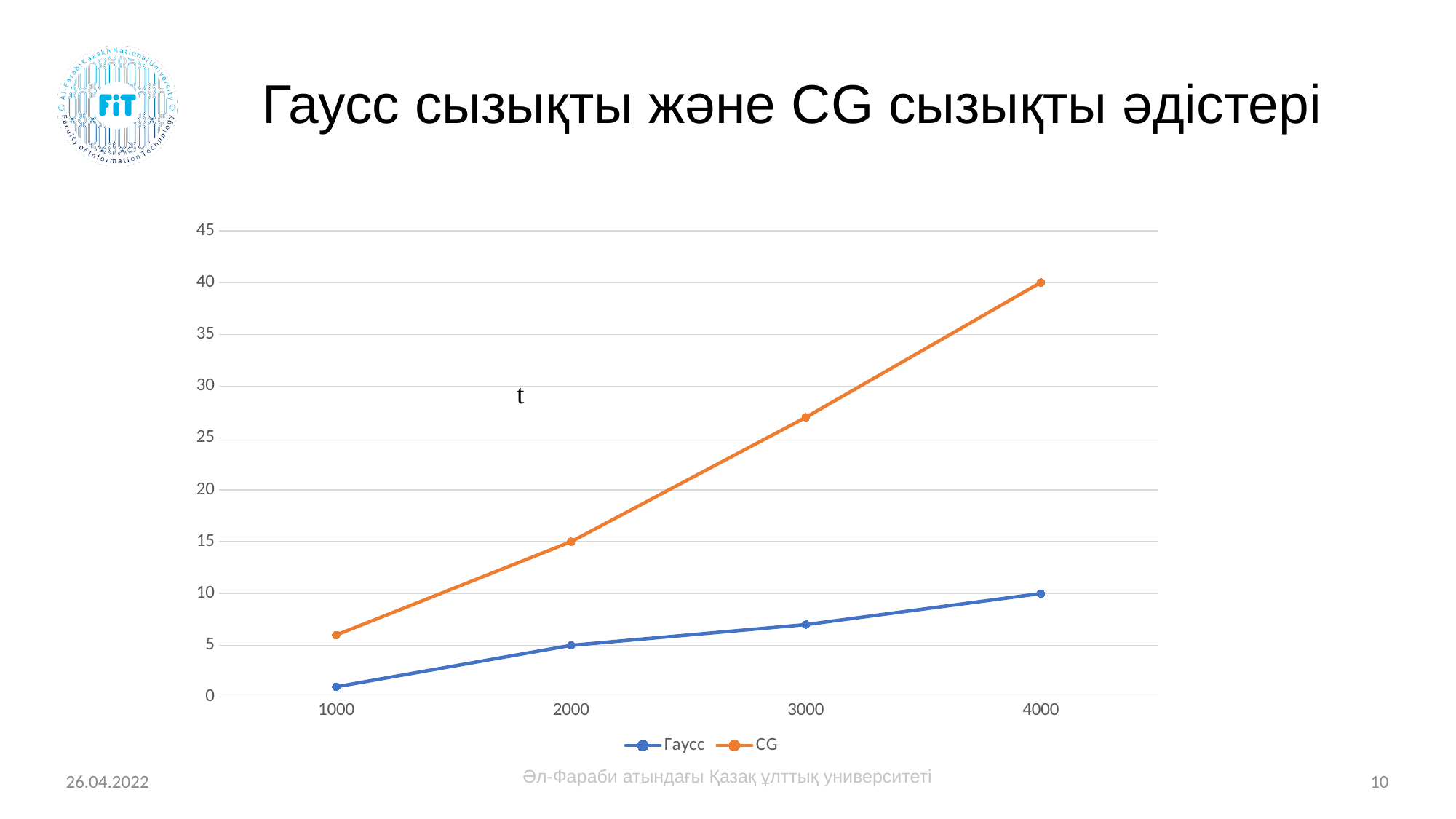

# Гаусс сызықты және CG сызықты әдістері

### Chart

| Category | Гаусс | CG |
|---|---|---|
| 1000 | 1.0 | 5.0 |
| 2000 | 5.0 | 10.0 |
| 3000 | 7.0 | 20.0 |
| 4000 | 10.0 | 30.0 |
t
26.04.2022
Әл-Фараби атындағы Қазақ ұлттық университеті
10